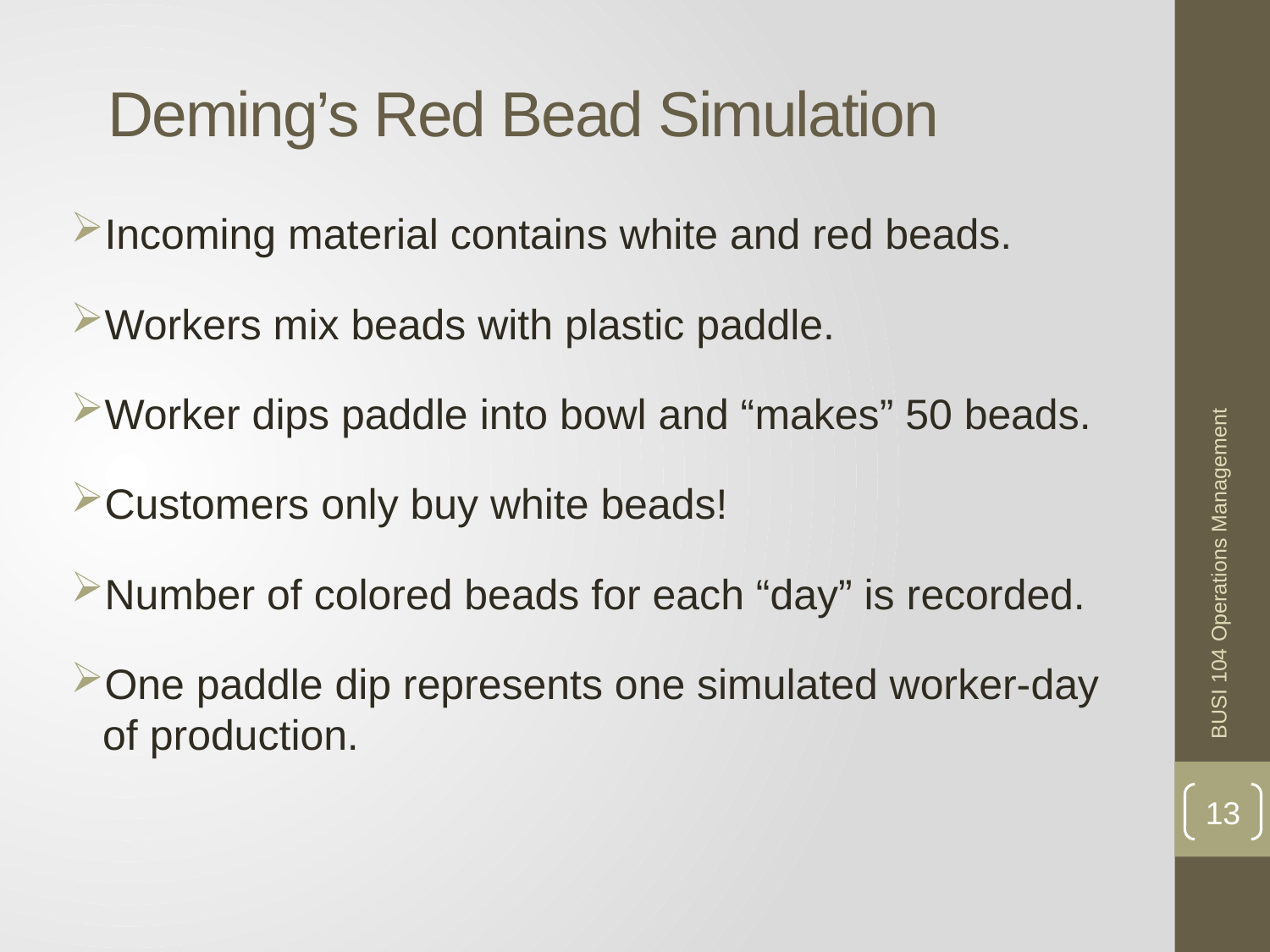

# Deming’s Red Bead Simulation
Incoming material contains white and red beads.
Workers mix beads with plastic paddle.
Worker dips paddle into bowl and “makes” 50 beads.
Customers only buy white beads!
Number of colored beads for each “day” is recorded.
One paddle dip represents one simulated worker-day of production.
BUSI 104 Operations Management
13